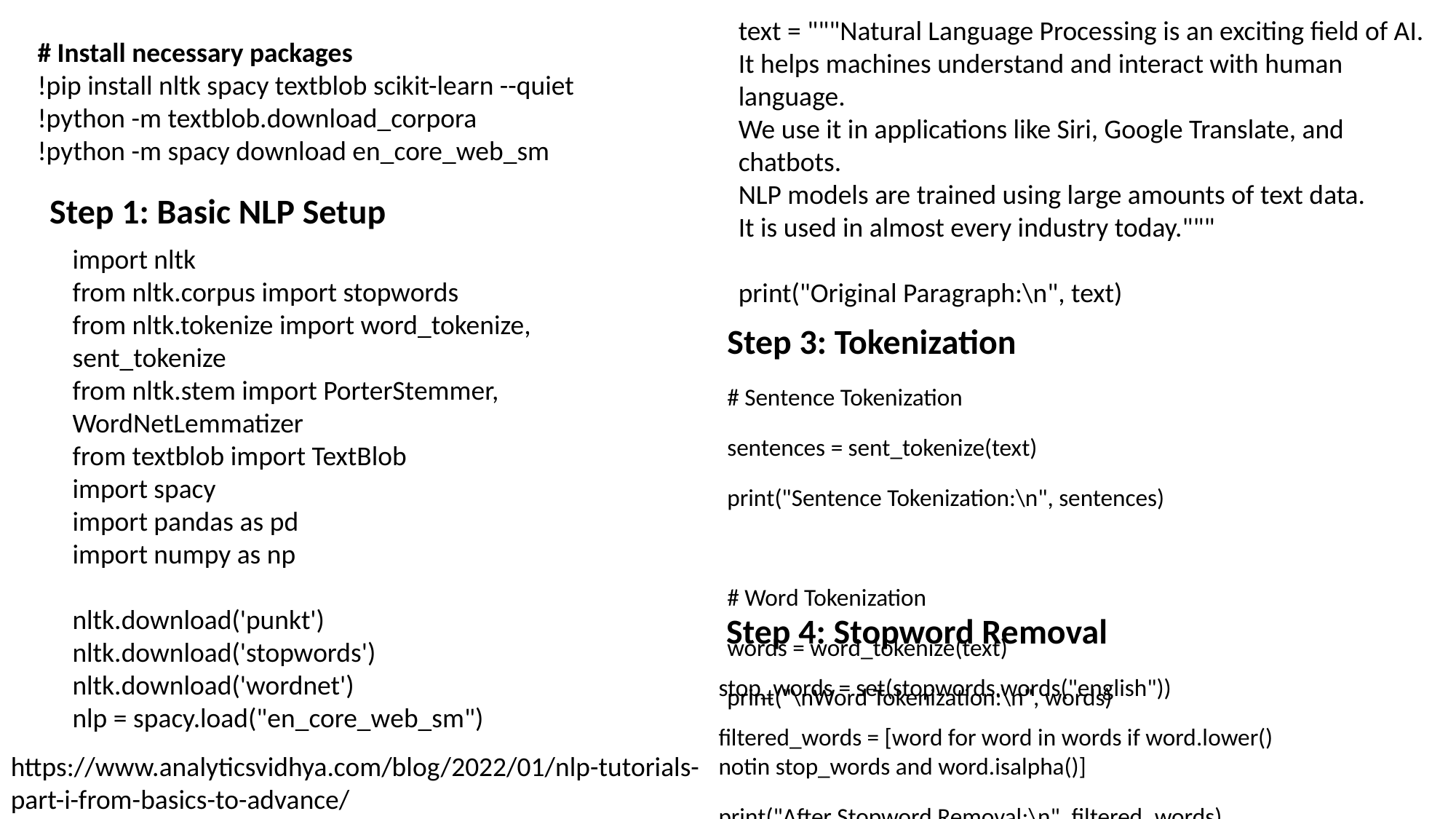

text = """Natural Language Processing is an exciting field of AI.
It helps machines understand and interact with human language.
We use it in applications like Siri, Google Translate, and chatbots.
NLP models are trained using large amounts of text data.
It is used in almost every industry today."""

print("Original Paragraph:\n", text)

# Install necessary packages
!pip install nltk spacy textblob scikit-learn --quiet
!python -m textblob.download_corpora
!python -m spacy download en_core_web_sm
Step 1: Basic NLP Setup
import nltk
from nltk.corpus import stopwords
from nltk.tokenize import word_tokenize, sent_tokenize
from nltk.stem import PorterStemmer, WordNetLemmatizer
from textblob import TextBlob
import spacy
import pandas as pd
import numpy as np

nltk.download('punkt')
nltk.download('stopwords')
nltk.download('wordnet')
nlp = spacy.load("en_core_web_sm")
Step 3: Tokenization
# Sentence Tokenization
sentences = sent_tokenize(text)
print("Sentence Tokenization:\n", sentences)

# Word Tokenization
words = word_tokenize(text)
print("\nWord Tokenization:\n", words)
 Step 4: Stopword Removal
stop_words = set(stopwords.words("english"))
filtered_words = [word for word in words if word.lower() notin stop_words and word.isalpha()]
print("After Stopword Removal:\n", filtered_words)
https://www.analyticsvidhya.com/blog/2022/01/nlp-tutorials-part-i-from-basics-to-advance/